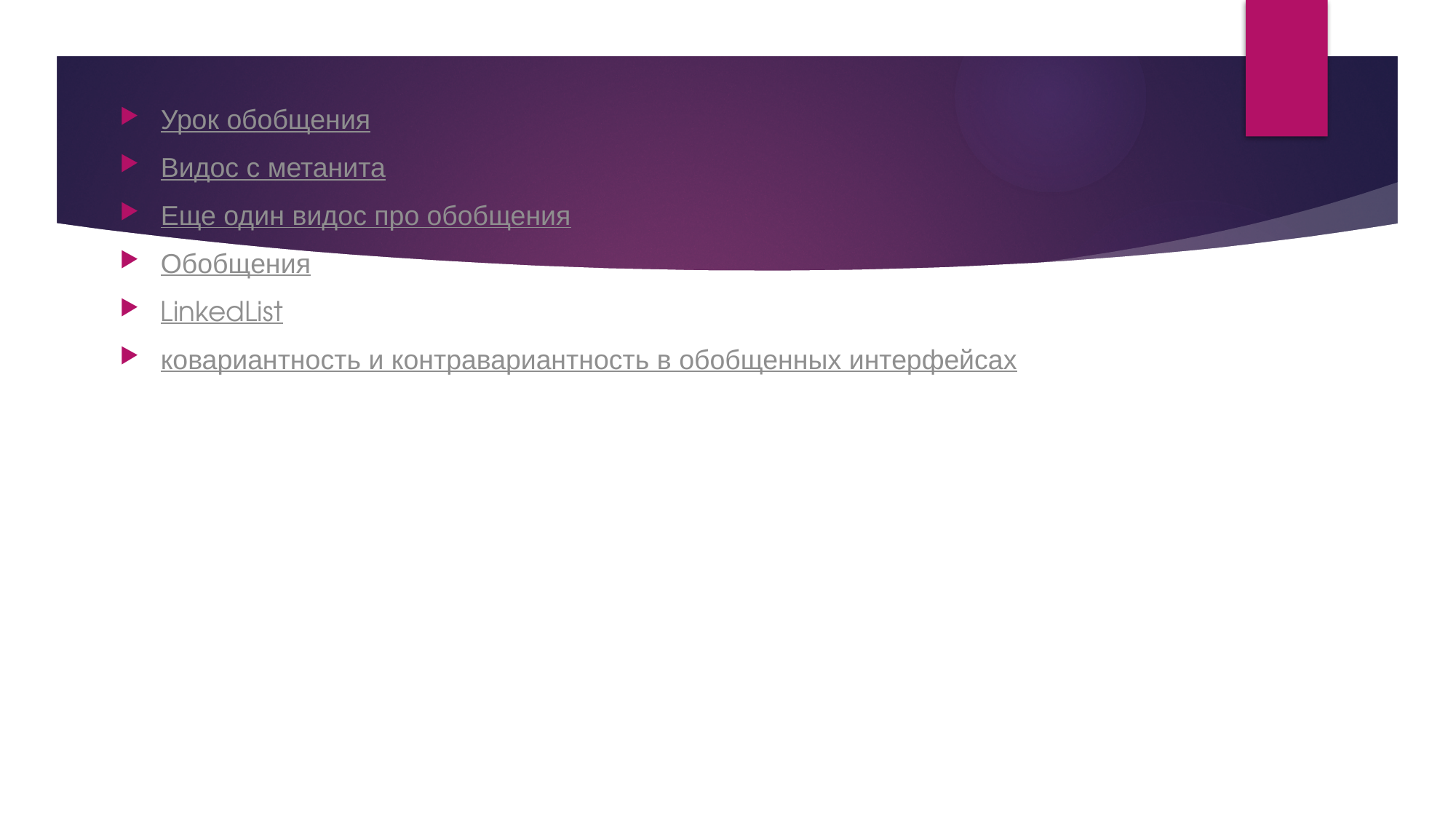

Урок обобщения
Видос с метанита
Еще один видос про обобщения
Обобщения
LinkedList
ковариантность и контравариантность в обобщенных интерфейсах